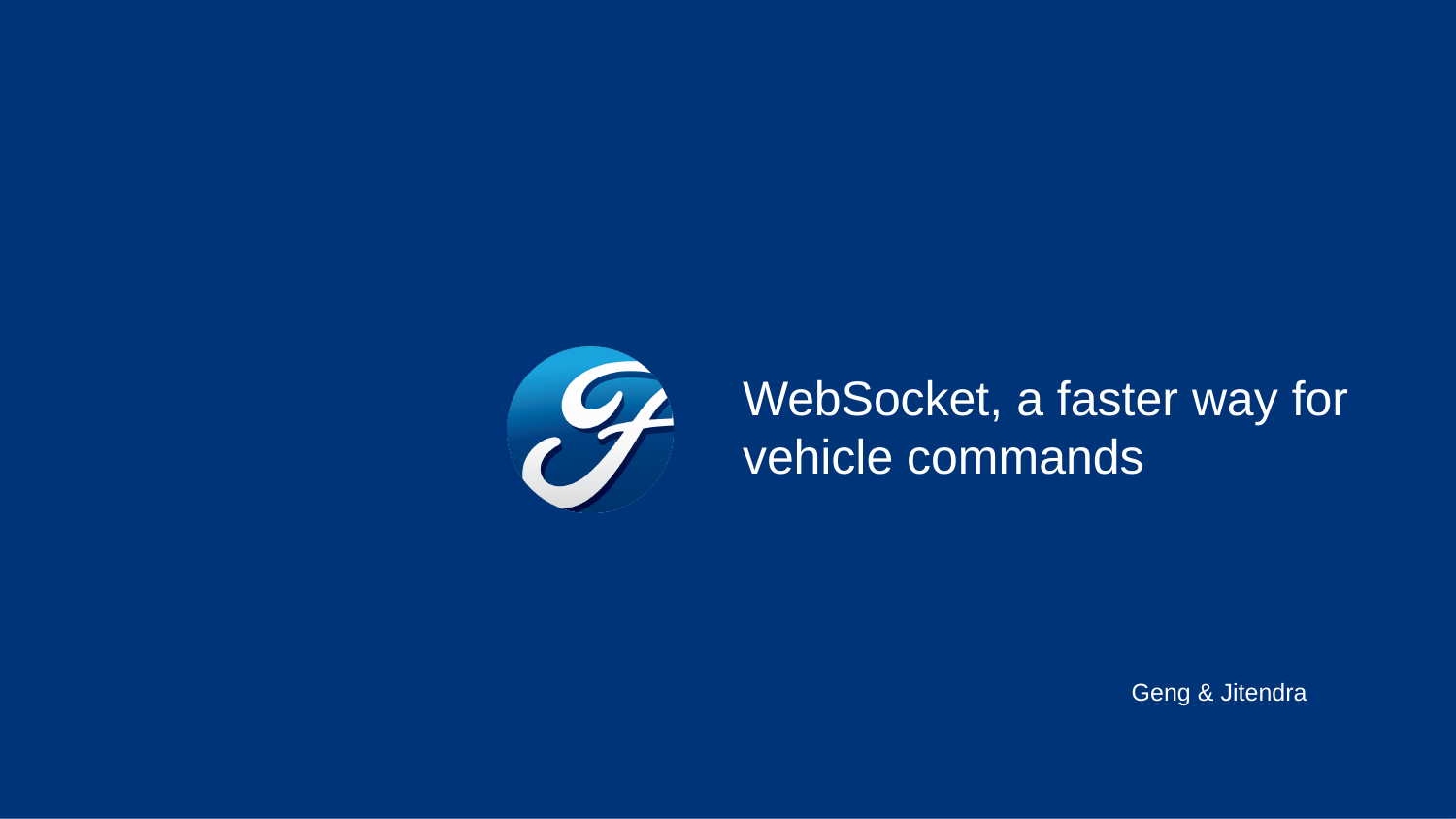

# WebSocket, a faster way for vehicle commands
Geng & Jitendra